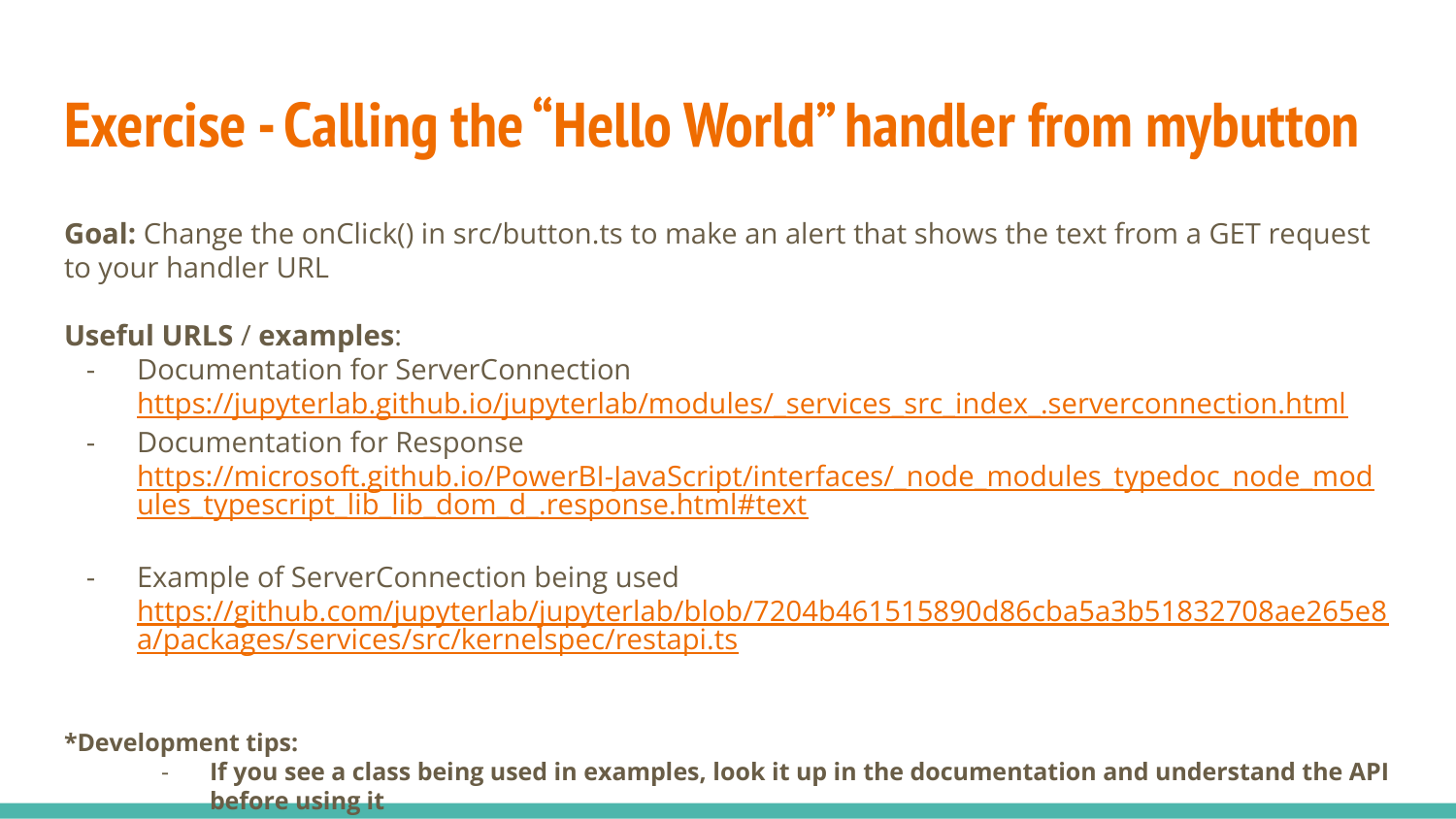

# Exercise - Calling the “Hello World” handler from mybutton
Goal: Change the onClick() in src/button.ts to make an alert that shows the text from a GET request to your handler URL

Useful URLS / examples:
Documentation for ServerConnection https://jupyterlab.github.io/jupyterlab/modules/_services_src_index_.serverconnection.html
Documentation for Response https://microsoft.github.io/PowerBI-JavaScript/interfaces/_node_modules_typedoc_node_modules_typescript_lib_lib_dom_d_.response.html#text
Example of ServerConnection being used https://github.com/jupyterlab/jupyterlab/blob/7204b461515890d86cba5a3b51832708ae265e8a/packages/services/src/kernelspec/restapi.ts

*Development tips:
If you see a class being used in examples, look it up in the documentation and understand the API before using it
Try searching for all times ServerConnection is used in the JupyterLab repository